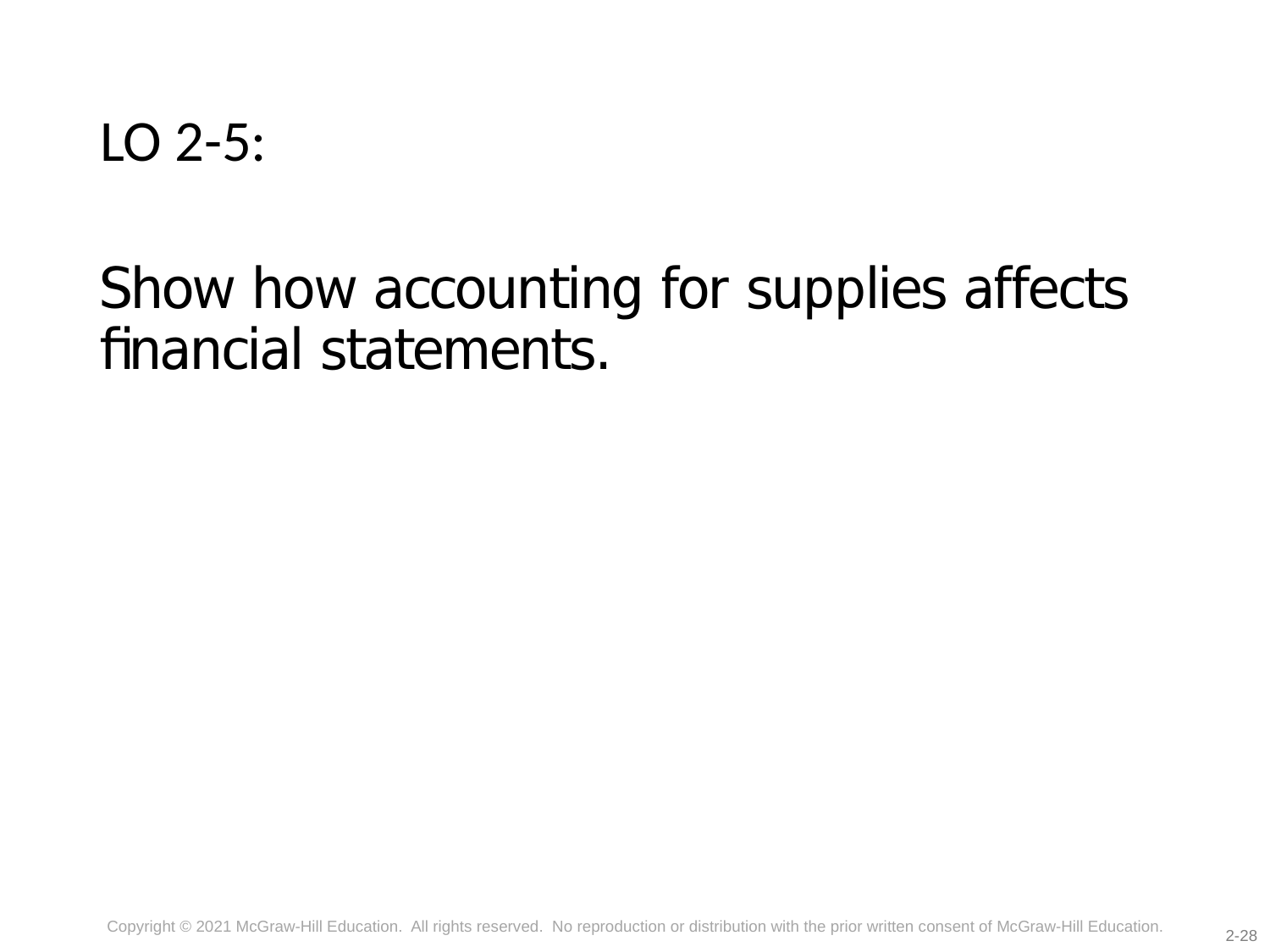

# LO 2-5:
Show how accounting for supplies affects financial statements.